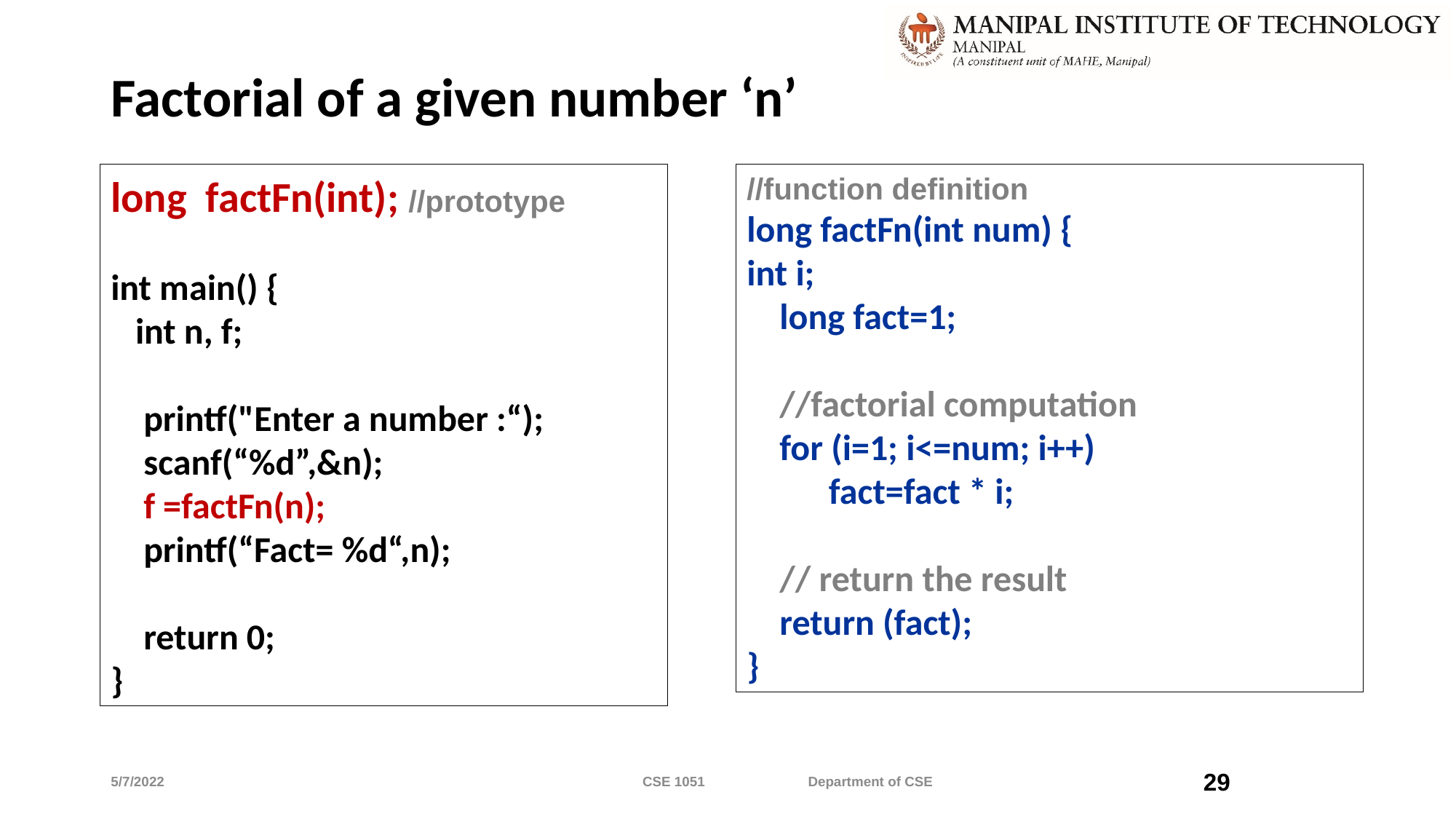

# Factorial of a given number ‘n’
long  factFn(int); //prototype

int main() {
   int n, f;

    printf("Enter a number :“);
    scanf(“%d”,&n);
    f =factFn(n);
    printf(“Fact= %d“,n);

    return 0;
}
//function definition
long factFn(int num) {
int i;
    long fact=1;

    //factorial computation
    for (i=1; i<=num; i++)
          fact=fact * i;

    // return the result
    return (fact);
}
5/7/2022
CSE 1051                           Department of CSE
29